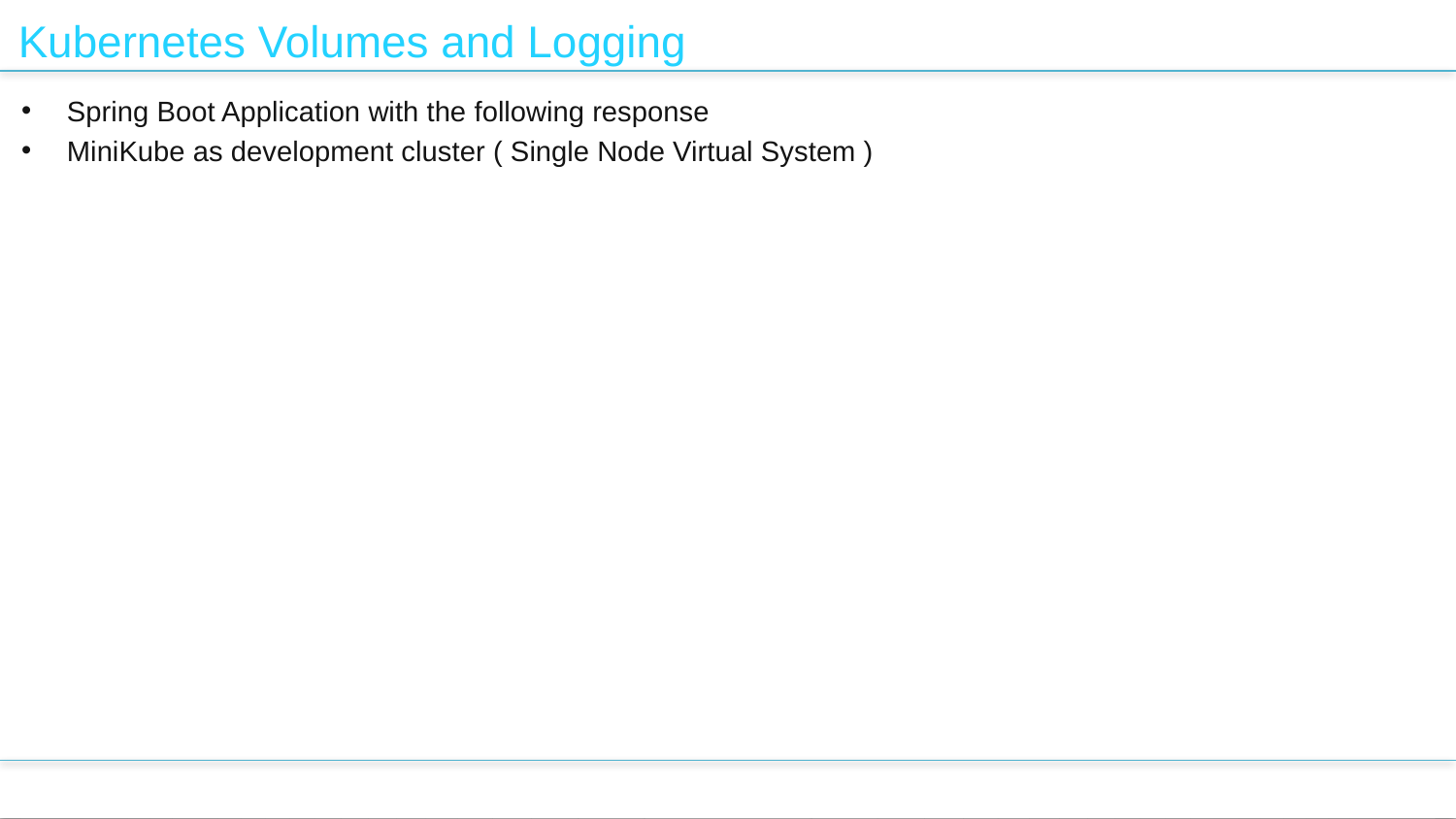

# Kubernetes Volumes and Logging
Spring Boot Application with the following response
MiniKube as development cluster ( Single Node Virtual System )

15